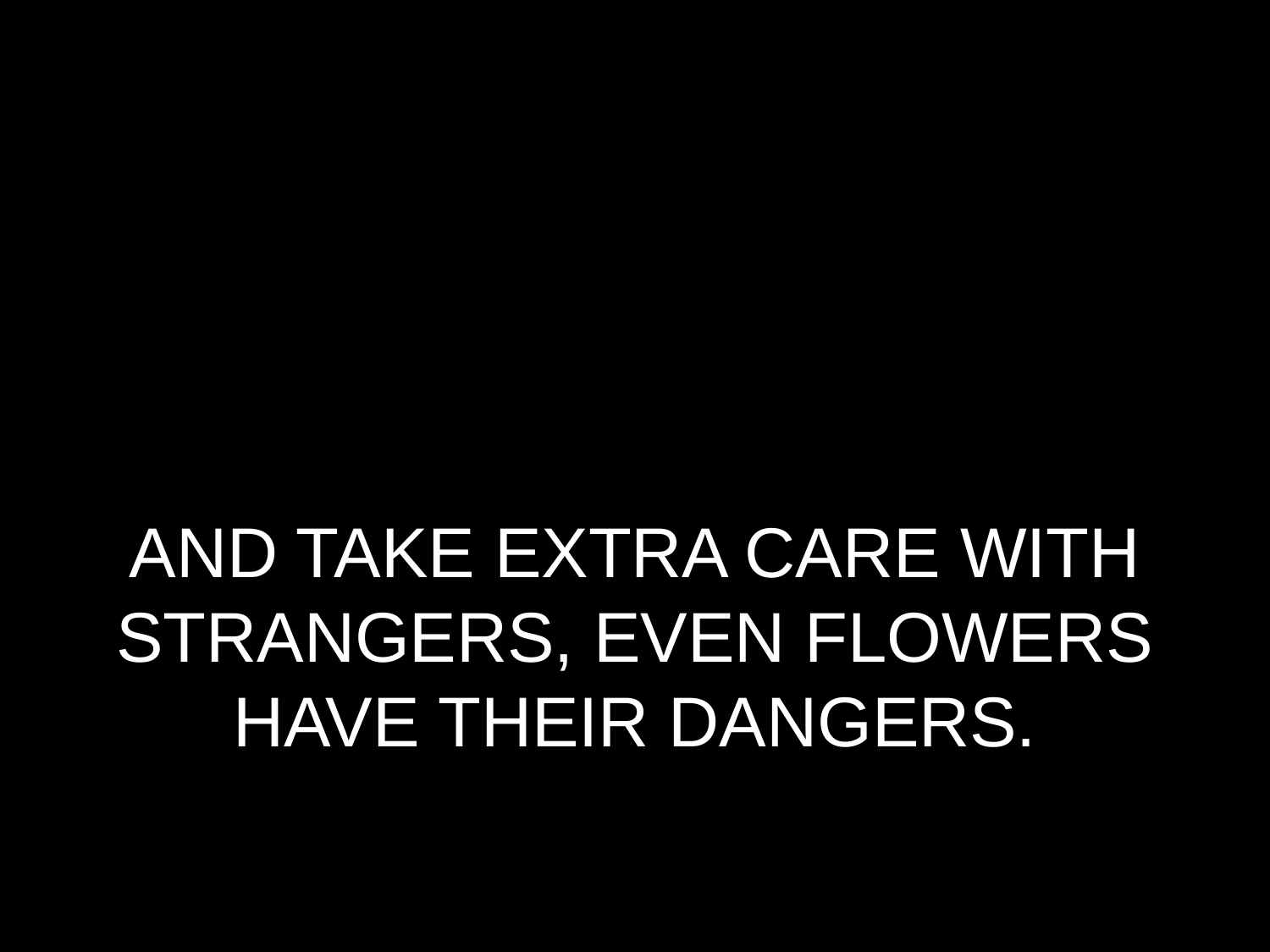

# AND TAKE EXTRA CARE WITH STRANGERS, EVEN FLOWERS HAVE THEIR DANGERS.